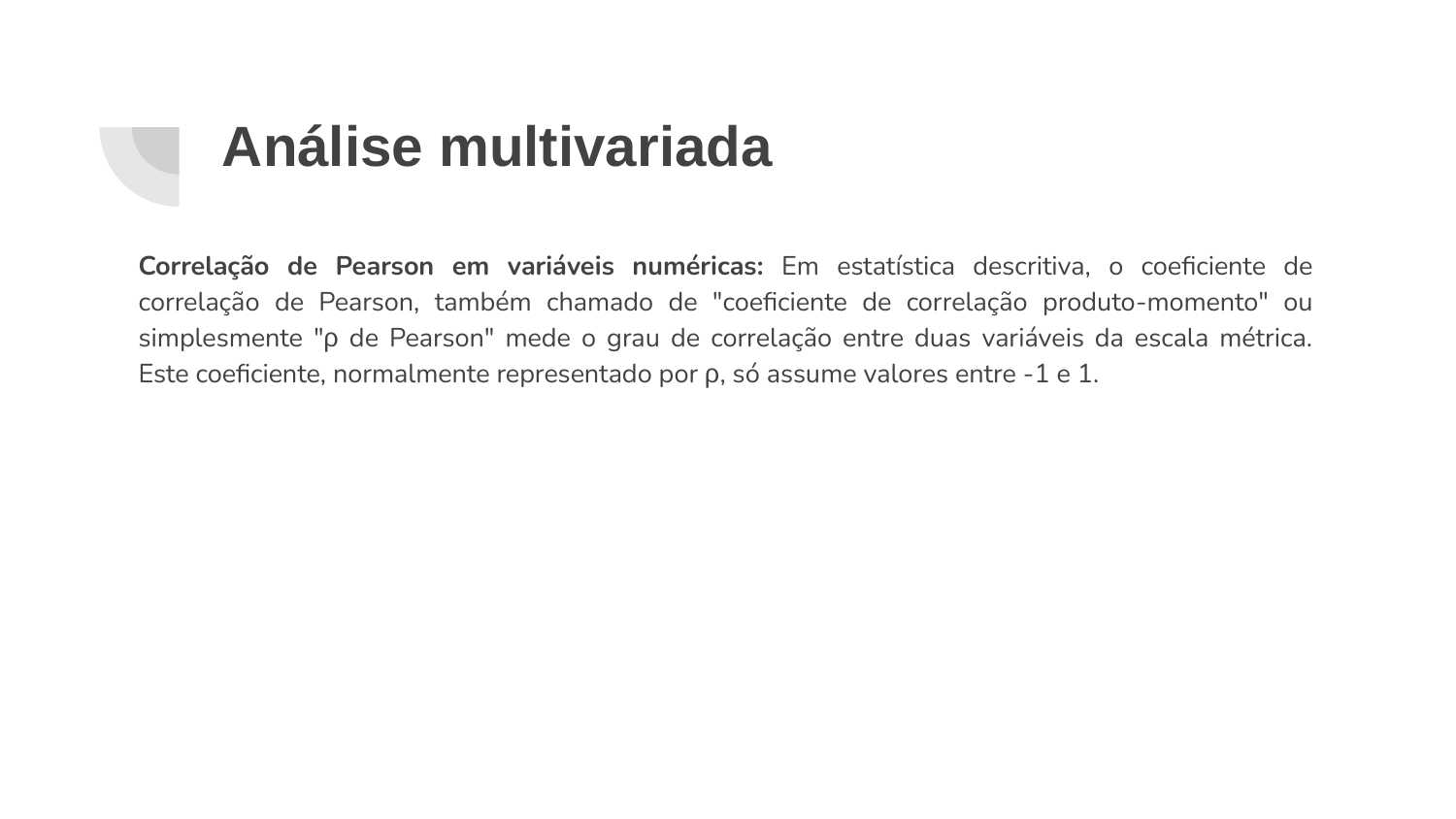

# Análise multivariada
Correlação de Pearson em variáveis ​​numéricas: Em estatística descritiva, o coeficiente de correlação de Pearson, também chamado de "coeficiente de correlação produto-momento" ou simplesmente "ρ de Pearson" mede o grau de correlação entre duas variáveis ​​da escala métrica. Este coeficiente, normalmente representado por ρ, só assume valores entre -1 e 1.